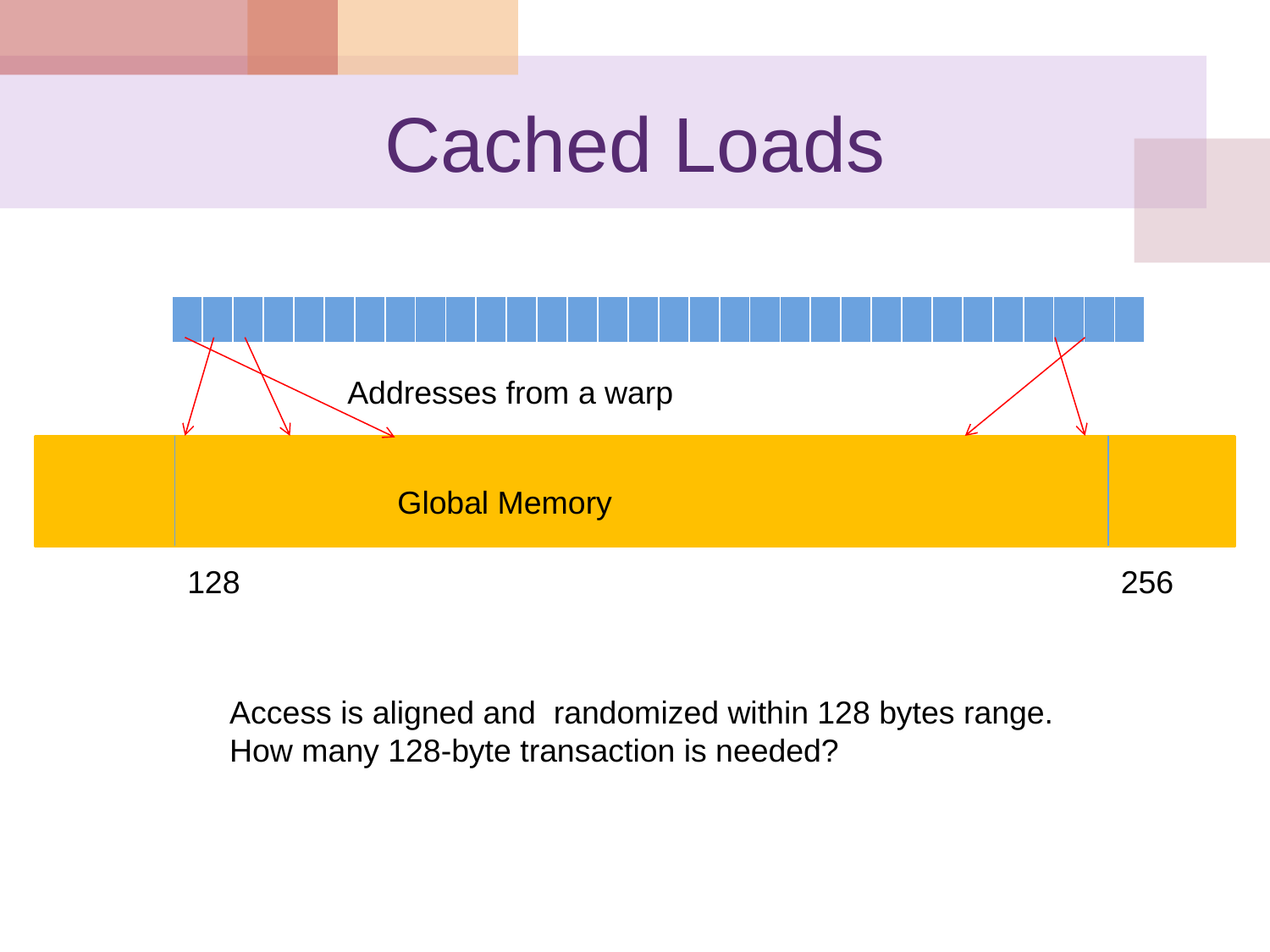

# Cached Loads
|  |  |  |  |  |  |  |  |  |  |  |  |  |  |  |  |  |  |  |  |  |  |  |  |  |  |  |  |  |  |  |  |
| --- | --- | --- | --- | --- | --- | --- | --- | --- | --- | --- | --- | --- | --- | --- | --- | --- | --- | --- | --- | --- | --- | --- | --- | --- | --- | --- | --- | --- | --- | --- | --- |
Addresses from a warp

Global Memory
128
256
Access is aligned and  randomized within 128 bytes range.
How many 128-byte transaction is needed?